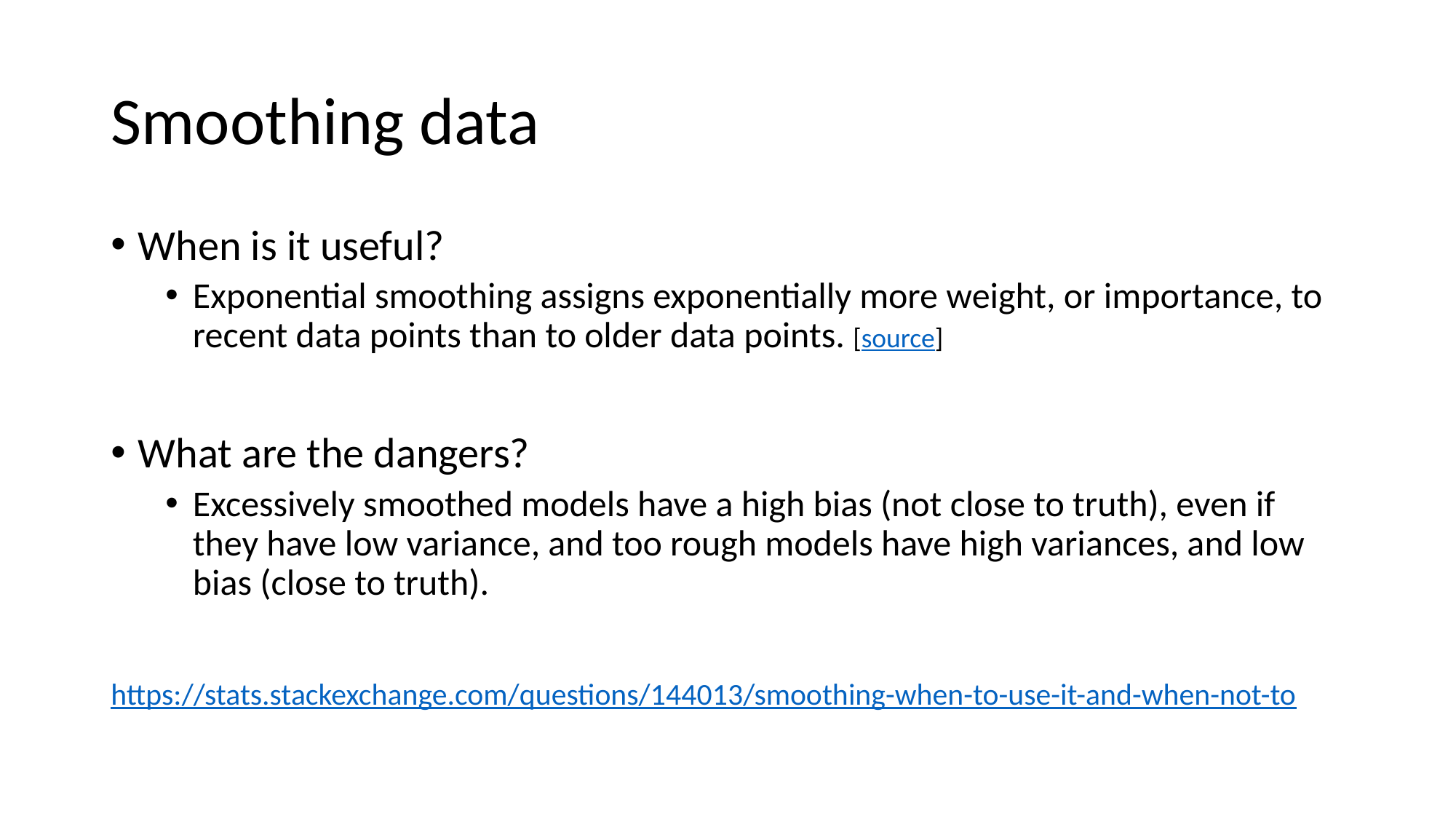

# Smoothing data
When is it useful?
Exponential smoothing assigns exponentially more weight, or importance, to recent data points than to older data points. [source]

What are the dangers?
Excessively smoothed models have a high bias (not close to truth), even if they have low variance, and too rough models have high variances, and low bias (close to truth).

https://stats.stackexchange.com/questions/144013/smoothing-when-to-use-it-and-when-not-to